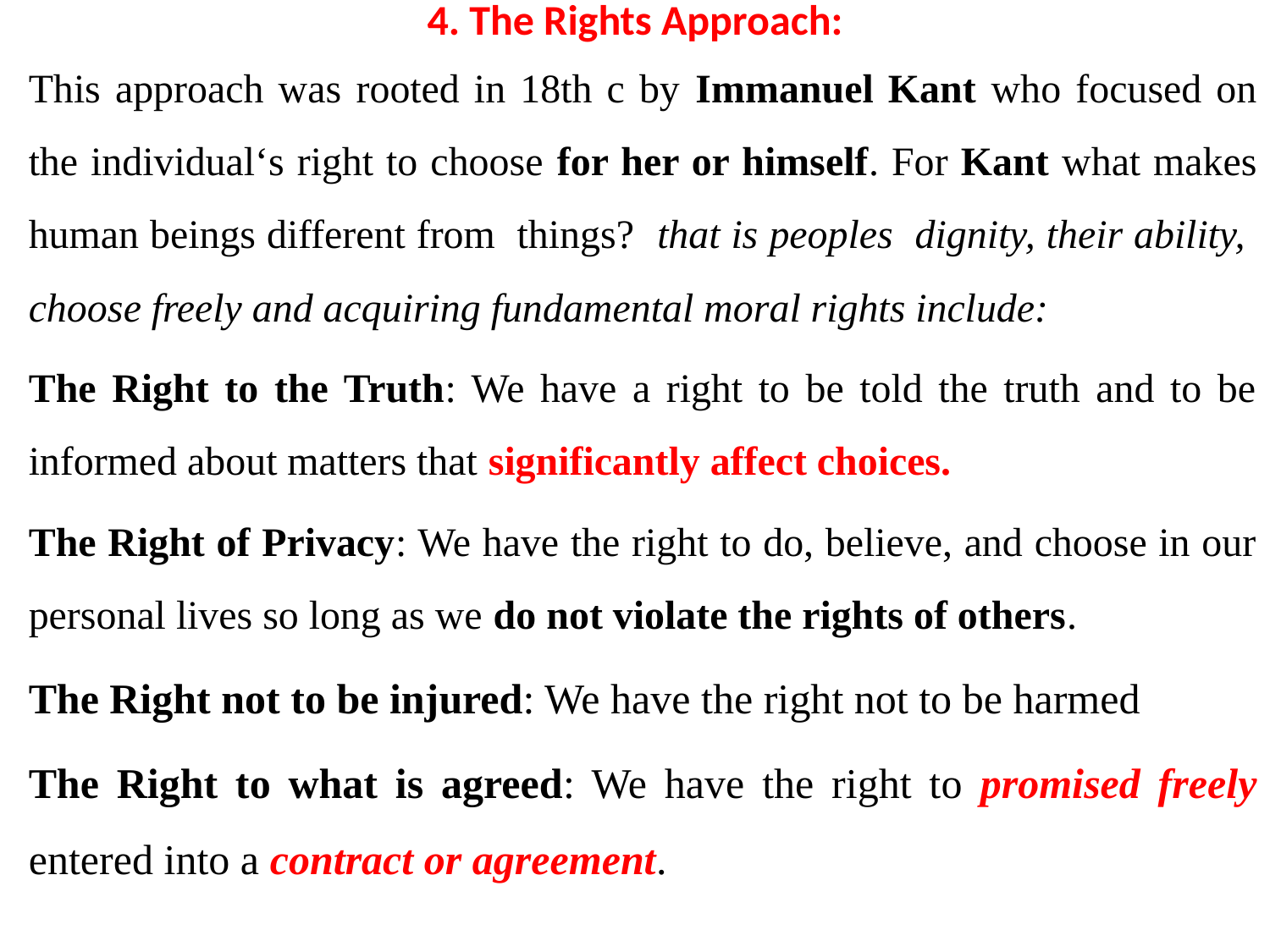

# 4. The Rights Approach:
This approach was rooted in 18th c by Immanuel Kant who focused on the individual‘s right to choose for her or himself. For Kant what makes human beings different from  things?  that is peoples  dignity, their ability,  choose freely and acquiring fundamental moral rights include:
The Right to the Truth: We have a right to be told the truth and to be informed about matters that significantly affect choices.
The Right of Privacy: We have the right to do, believe, and choose in our personal lives so long as we do not violate the rights of others.
The Right not to be injured: We have the right not to be harmed
The Right to what is agreed: We have the right to promised freely entered into a contract or agreement.